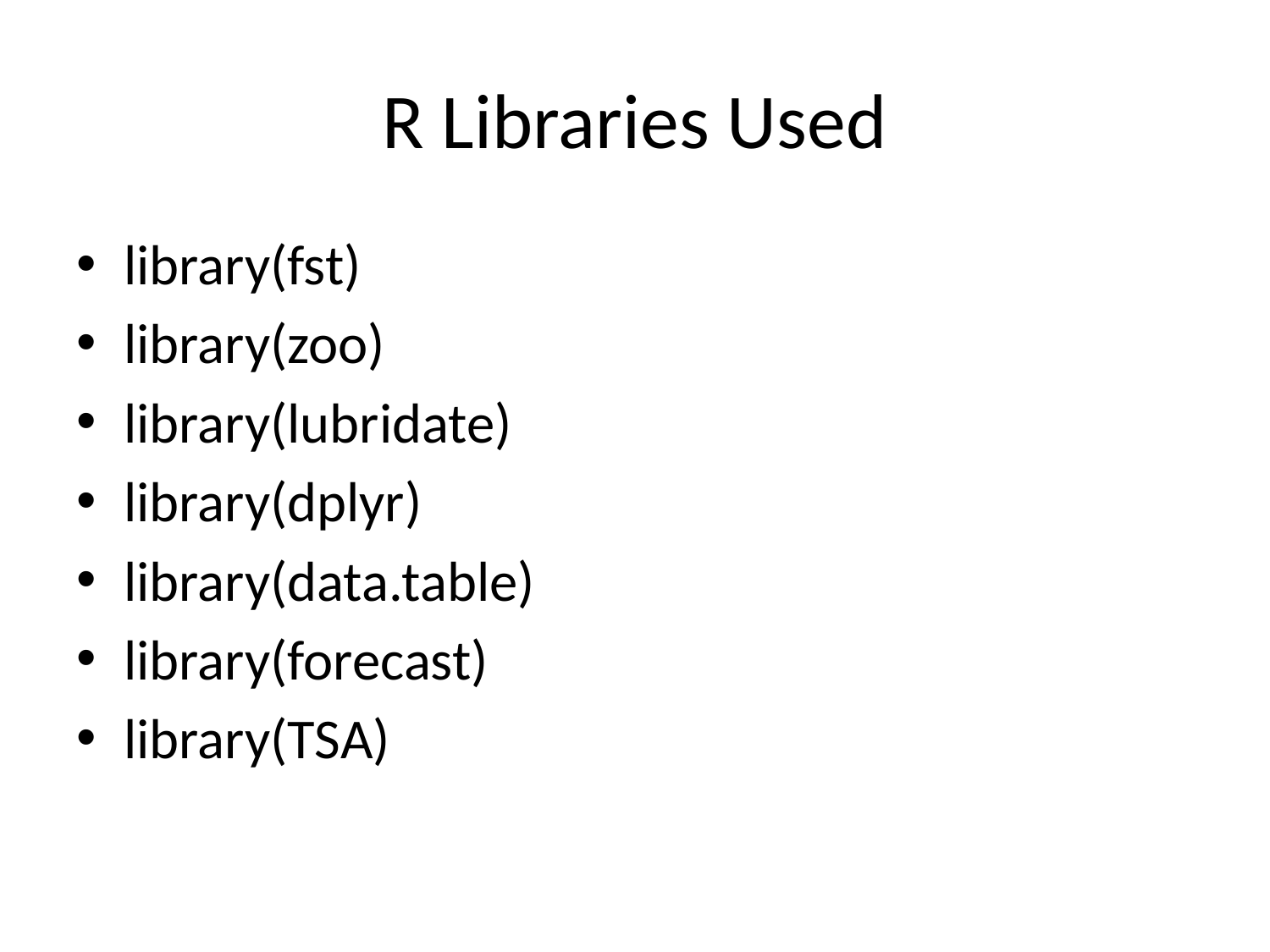

# R Libraries Used
library(fst)
library(zoo)
library(lubridate)
library(dplyr)
library(data.table)
library(forecast)
library(TSA)